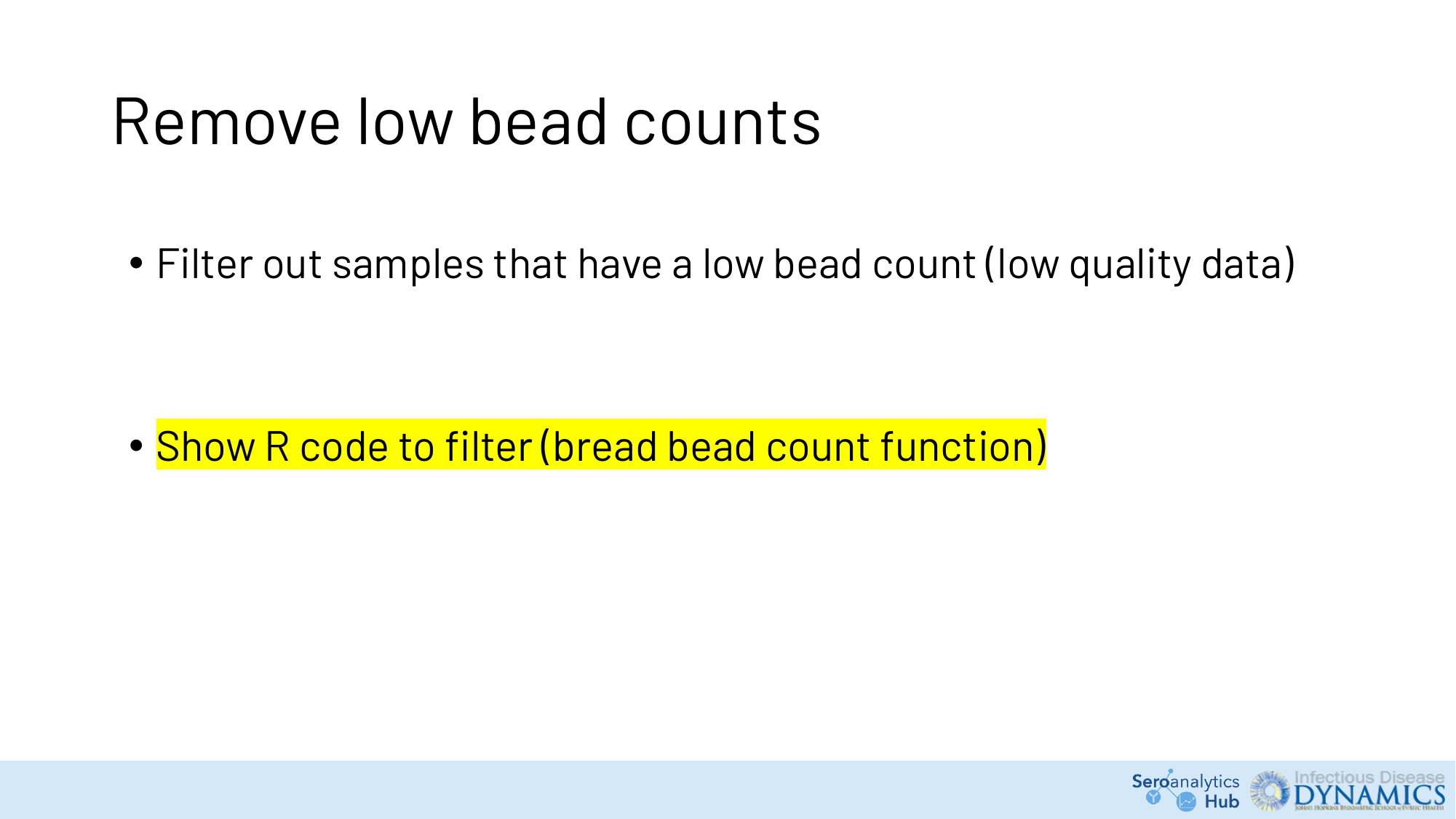

# Remove low bead counts
Filter out samples that have a low bead count (low quality data)

Show R code to filter (bread bead count function)